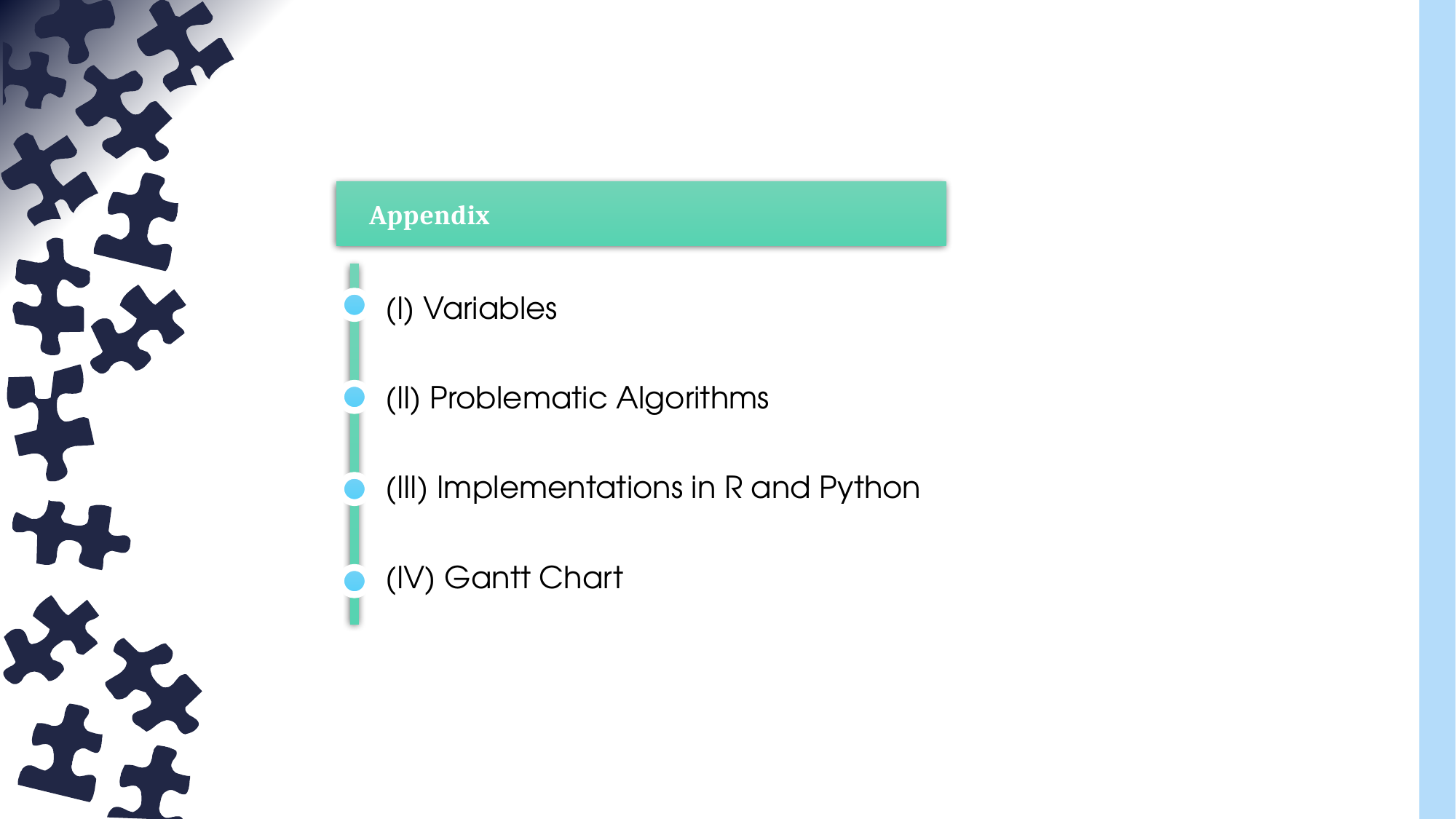

Appendix

(I) Variables

(II) Problematic Algorithms

(III) Implementations in R and Python

(IV) Gantt Chart